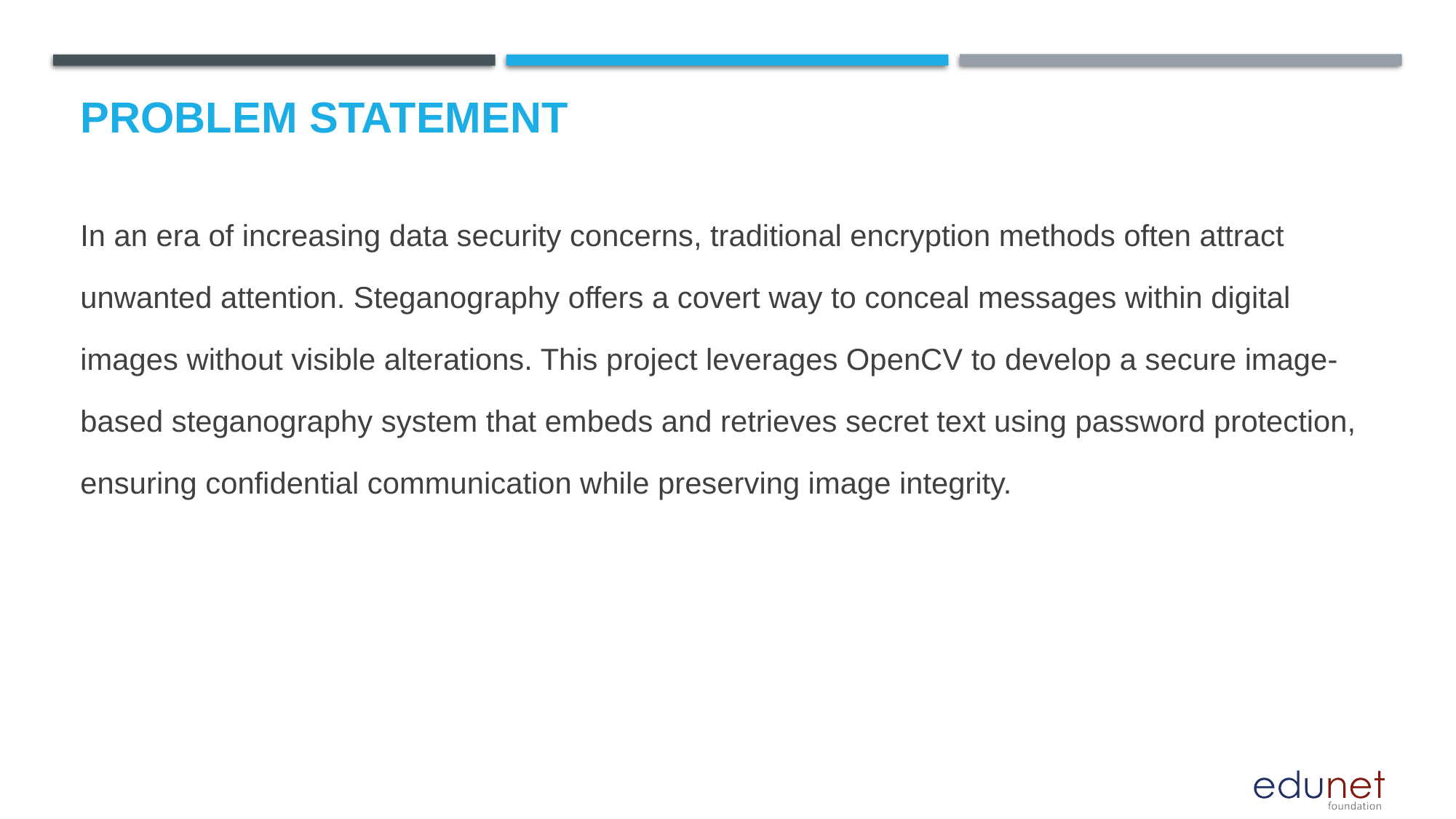

# Problem Statement
In an era of increasing data security concerns, traditional encryption methods often attract unwanted attention. Steganography offers a covert way to conceal messages within digital images without visible alterations. This project leverages OpenCV to develop a secure image-based steganography system that embeds and retrieves secret text using password protection, ensuring confidential communication while preserving image integrity.